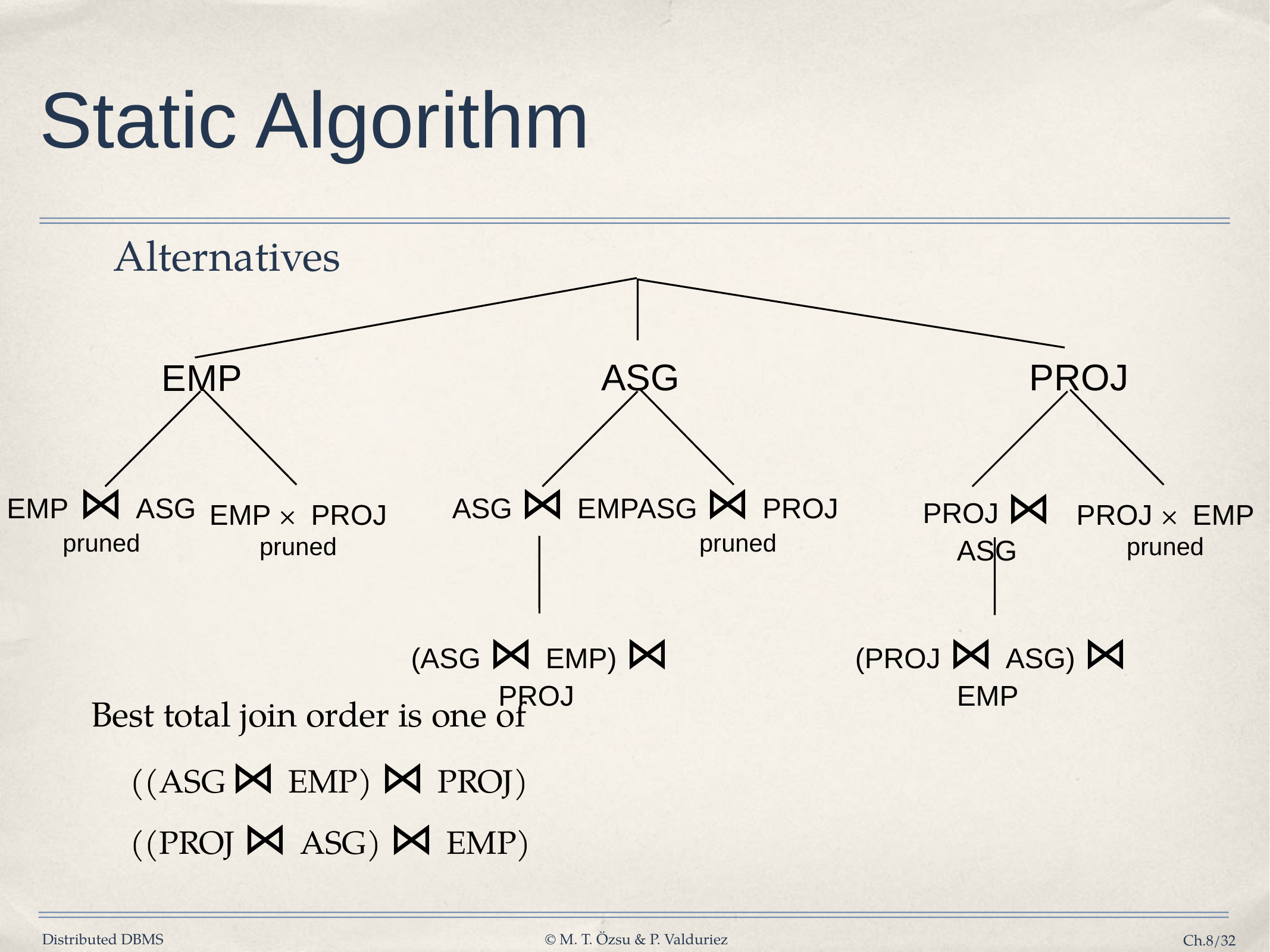

# Static Algorithm
Alternatives

ASG
PROJ
EMP

EMP ⋈ ASG
pruned
ASG ⋈ EMP

ASG ⋈ PROJ
pruned
PROJ ⋈ ASG

EMP × PROJ
pruned
PROJ × EMP
pruned

(ASG ⋈ EMP) ⋈ PROJ
(PROJ ⋈ ASG) ⋈ EMP
Best total join order is one of
((ASG ⋈ EMP) ⋈ PROJ)
((PROJ ⋈ ASG) ⋈ EMP)